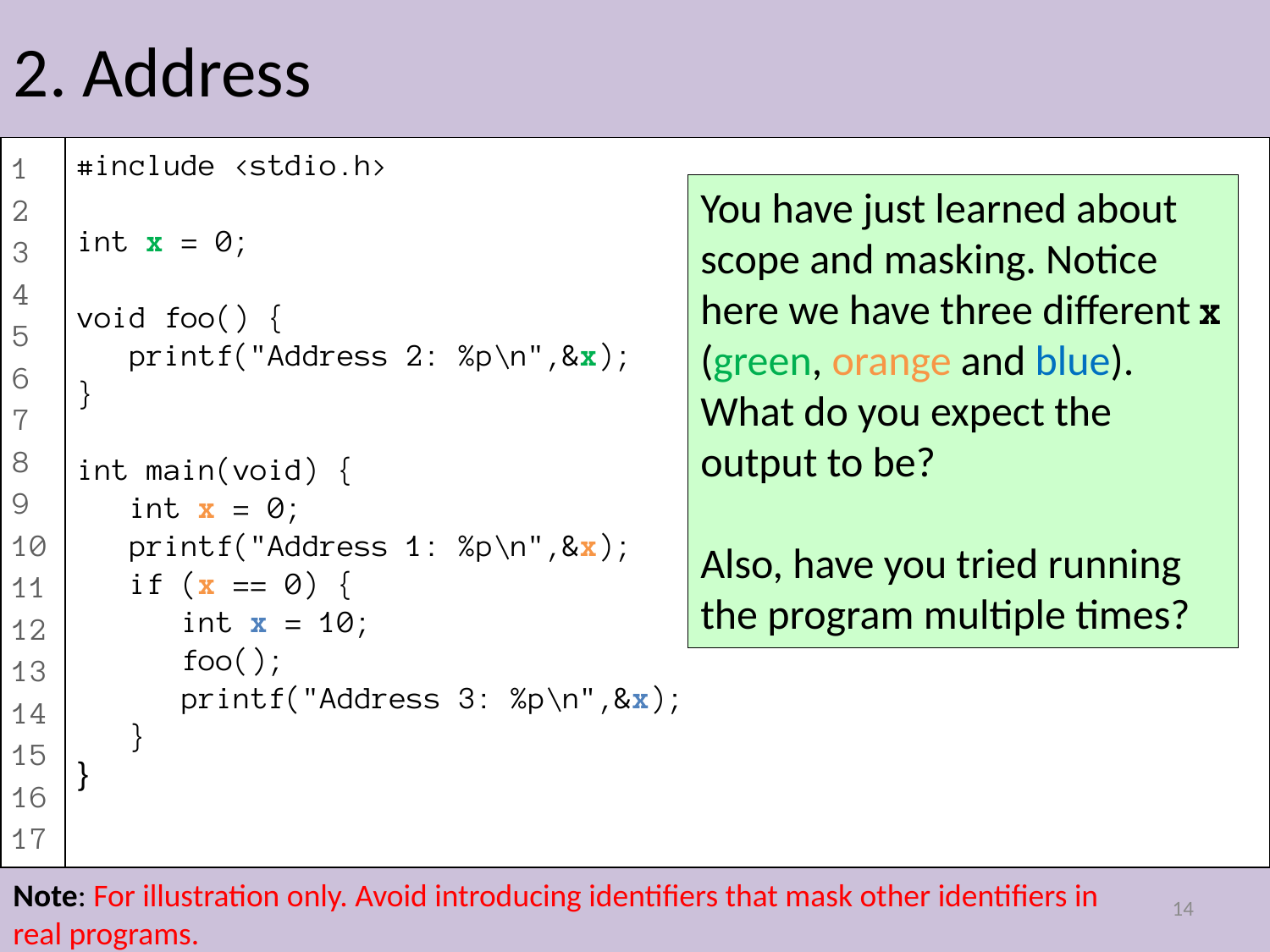

# 2. Address
#include <stdio.h>

int x = 0;

void foo() {
   printf("Address 2: %p\n",&x);
}

int main(void) {
   int x = 0;
   printf("Address 1: %p\n",&x);
   if (x == 0) {
      int x = 10;
      foo();
      printf("Address 3: %p\n",&x);
   }
}

1
2
3
4
5
6
7
8
9
10
11
12
13
14
15
16
17
You have just learned about scope and masking. Notice here we have three different x (green, orange and blue). What do you expect the output to be?

Also, have you tried running the program multiple times?
Note: For illustration only. Avoid introducing identifiers that mask other identifiers in real programs.
14